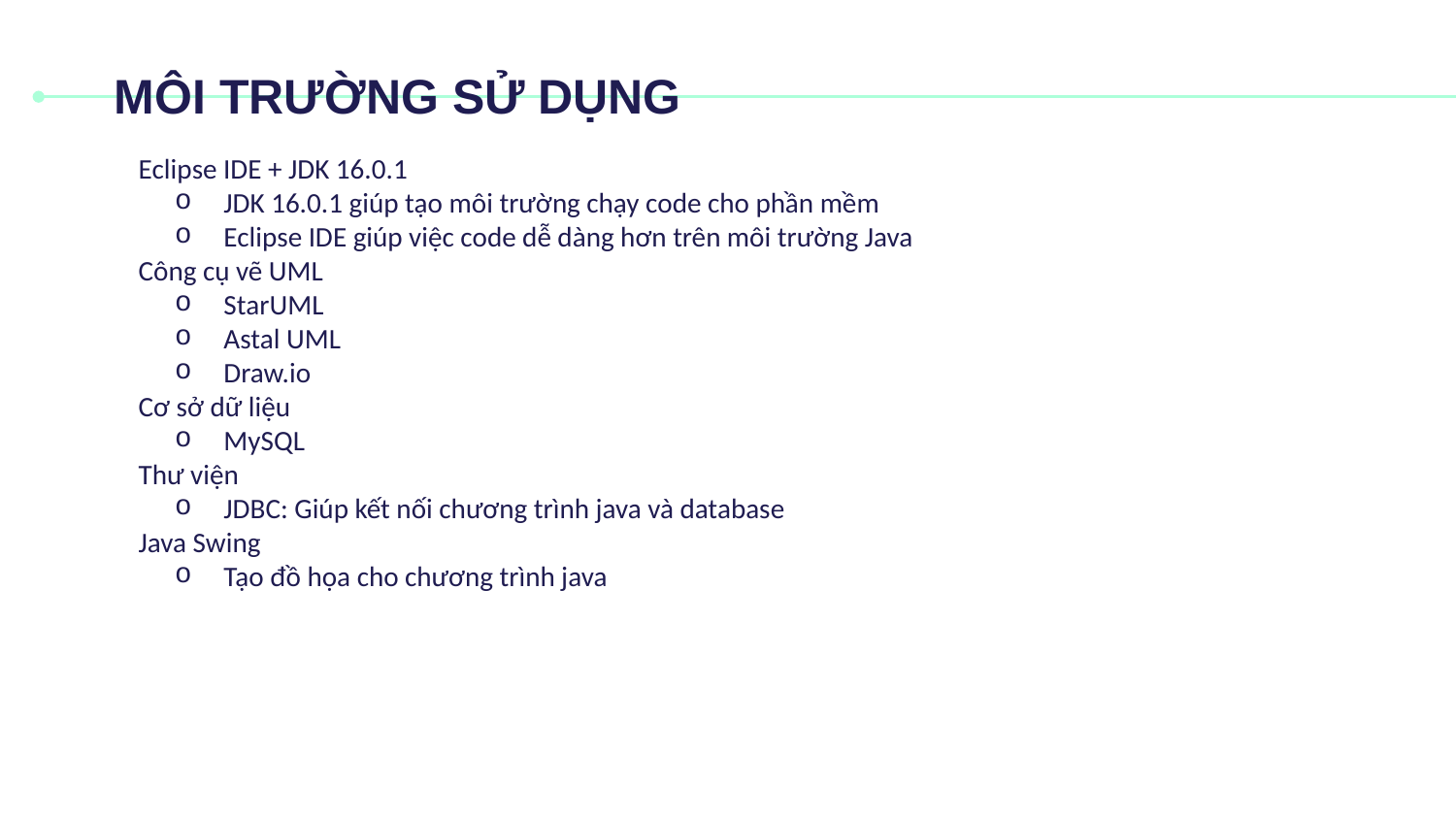

# MÔI TRƯỜNG SỬ DỤNG
Eclipse IDE + JDK 16.0.1
JDK 16.0.1 giúp tạo môi trường chạy code cho phần mềm
Eclipse IDE giúp việc code dễ dàng hơn trên môi trường Java
Công cụ vẽ UML
StarUML
Astal UML
Draw.io
Cơ sở dữ liệu
MySQL
Thư viện
JDBC: Giúp kết nối chương trình java và database
Java Swing
Tạo đồ họa cho chương trình java